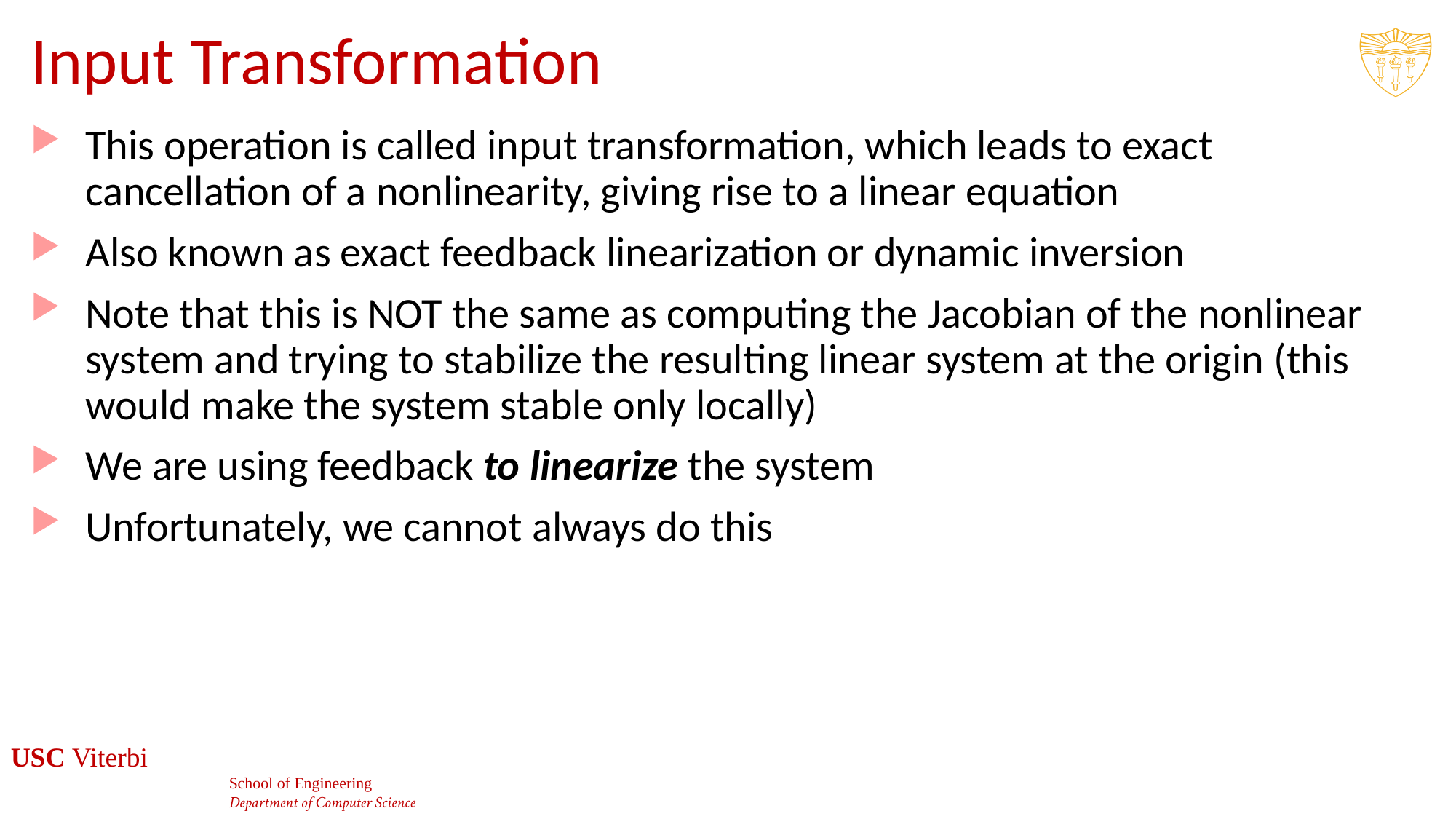

# Input Transformation
This operation is called input transformation, which leads to exact cancellation of a nonlinearity, giving rise to a linear equation
Also known as exact feedback linearization or dynamic inversion
Note that this is NOT the same as computing the Jacobian of the nonlinear system and trying to stabilize the resulting linear system at the origin (this would make the system stable only locally)
We are using feedback to linearize the system
Unfortunately, we cannot always do this
39